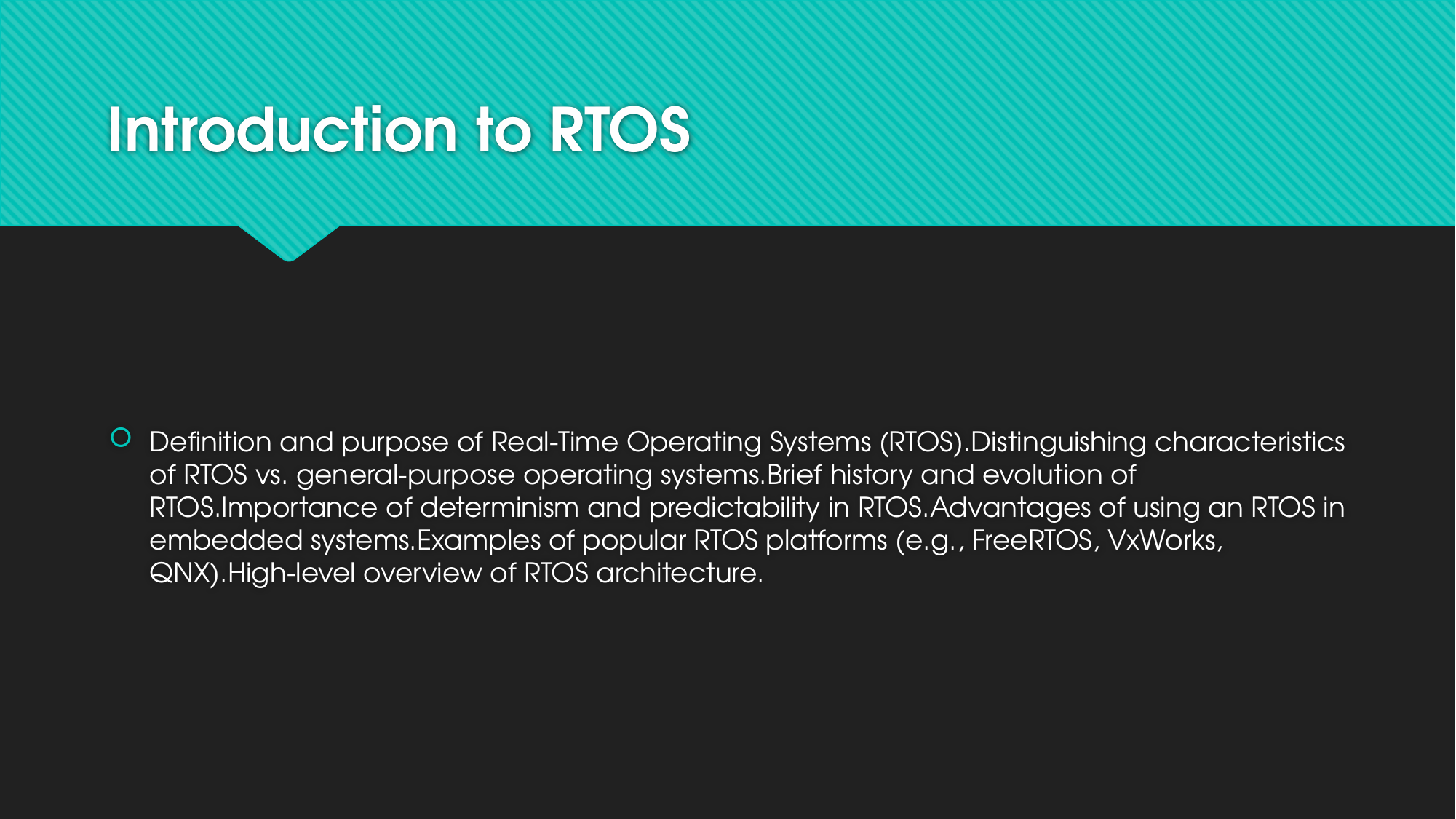

# Introduction to RTOS

Definition and purpose of Real-Time Operating Systems (RTOS).Distinguishing characteristics of RTOS vs. general-purpose operating systems.Brief history and evolution of RTOS.Importance of determinism and predictability in RTOS.Advantages of using an RTOS in embedded systems.Examples of popular RTOS platforms (e.g., FreeRTOS, VxWorks, QNX).High-level overview of RTOS architecture.